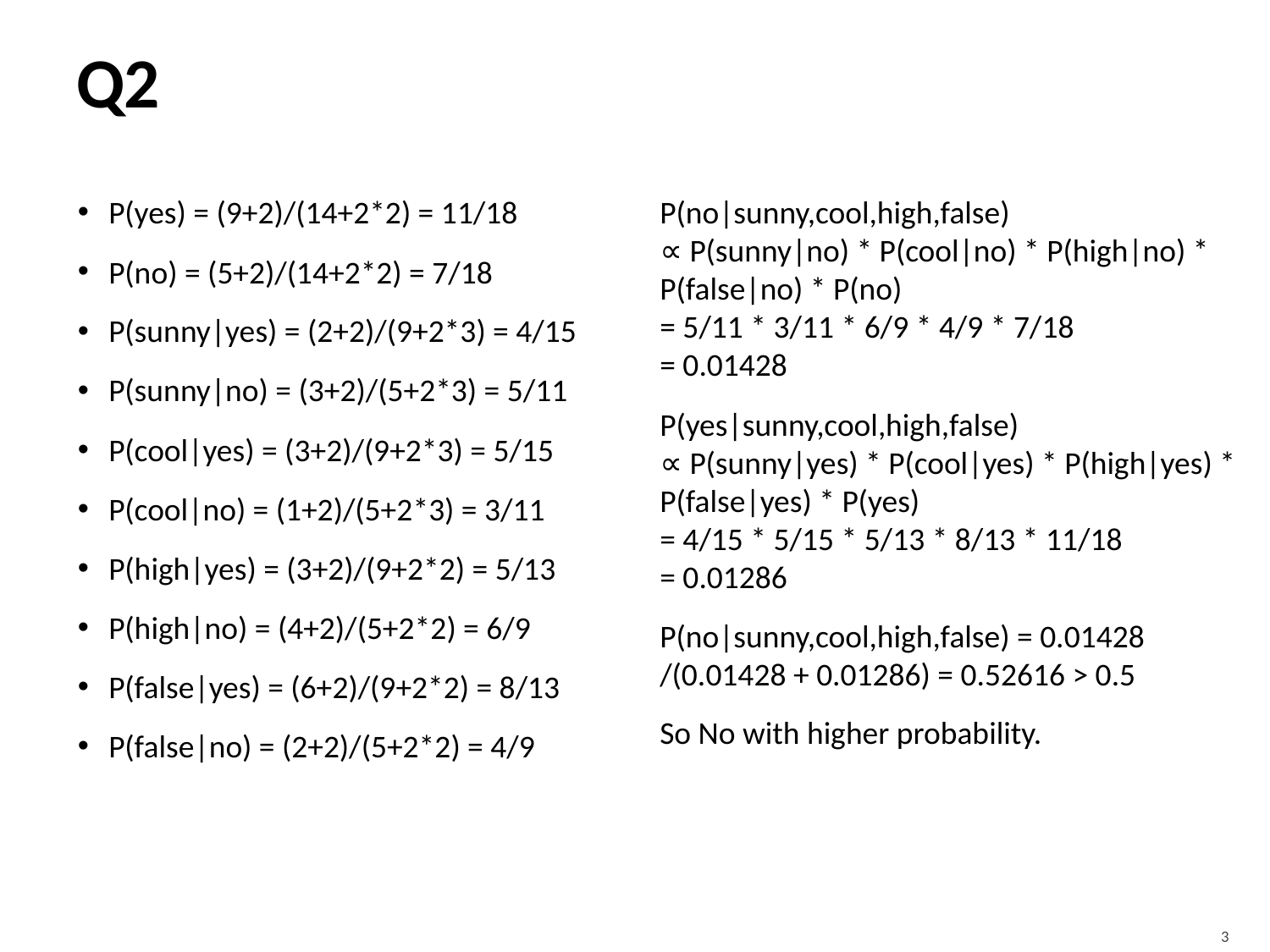

# Q2
P(yes) = (9+2)/(14+2*2) = 11/18
P(no) = (5+2)/(14+2*2) = 7/18
P(sunny|yes) = (2+2)/(9+2*3) = 4/15
P(sunny|no) = (3+2)/(5+2*3) = 5/11
P(cool|yes) = (3+2)/(9+2*3) = 5/15
P(cool|no) = (1+2)/(5+2*3) = 3/11
P(high|yes) = (3+2)/(9+2*2) = 5/13
P(high|no) = (4+2)/(5+2*2) = 6/9
P(false|yes) = (6+2)/(9+2*2) = 8/13
P(false|no) = (2+2)/(5+2*2) = 4/9
P(no|sunny,cool,high,false)
∝ P(sunny|no) * P(cool|no) * P(high|no) * P(false|no) * P(no)
= 5/11 * 3/11 * 6/9 * 4/9 * 7/18
= 0.01428
P(yes|sunny,cool,high,false)
∝ P(sunny|yes) * P(cool|yes) * P(high|yes) * P(false|yes) * P(yes)
= 4/15 * 5/15 * 5/13 * 8/13 * 11/18
= 0.01286
P(no|sunny,cool,high,false) = 0.01428 /(0.01428 + 0.01286) = 0.52616 > 0.5
So No with higher probability.
3